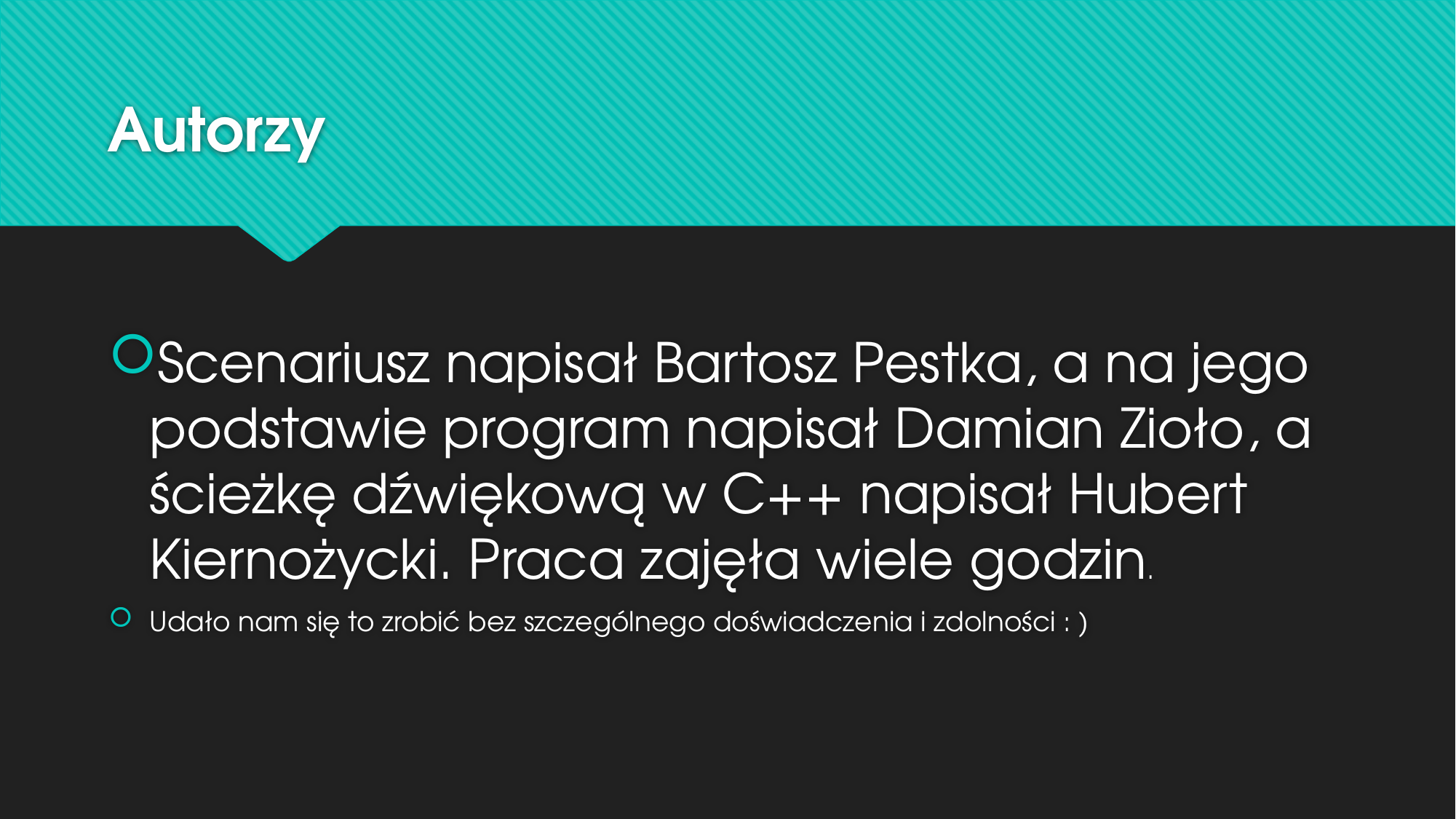

# Autorzy
Scenariusz napisał Bartosz Pestka, a na jego podstawie program napisał Damian Zioło, a ścieżkę dźwiękową w C++ napisał Hubert Kiernożycki. Praca zajęła wiele godzin.
Udało nam się to zrobić bez szczególnego doświadczenia i zdolności : )